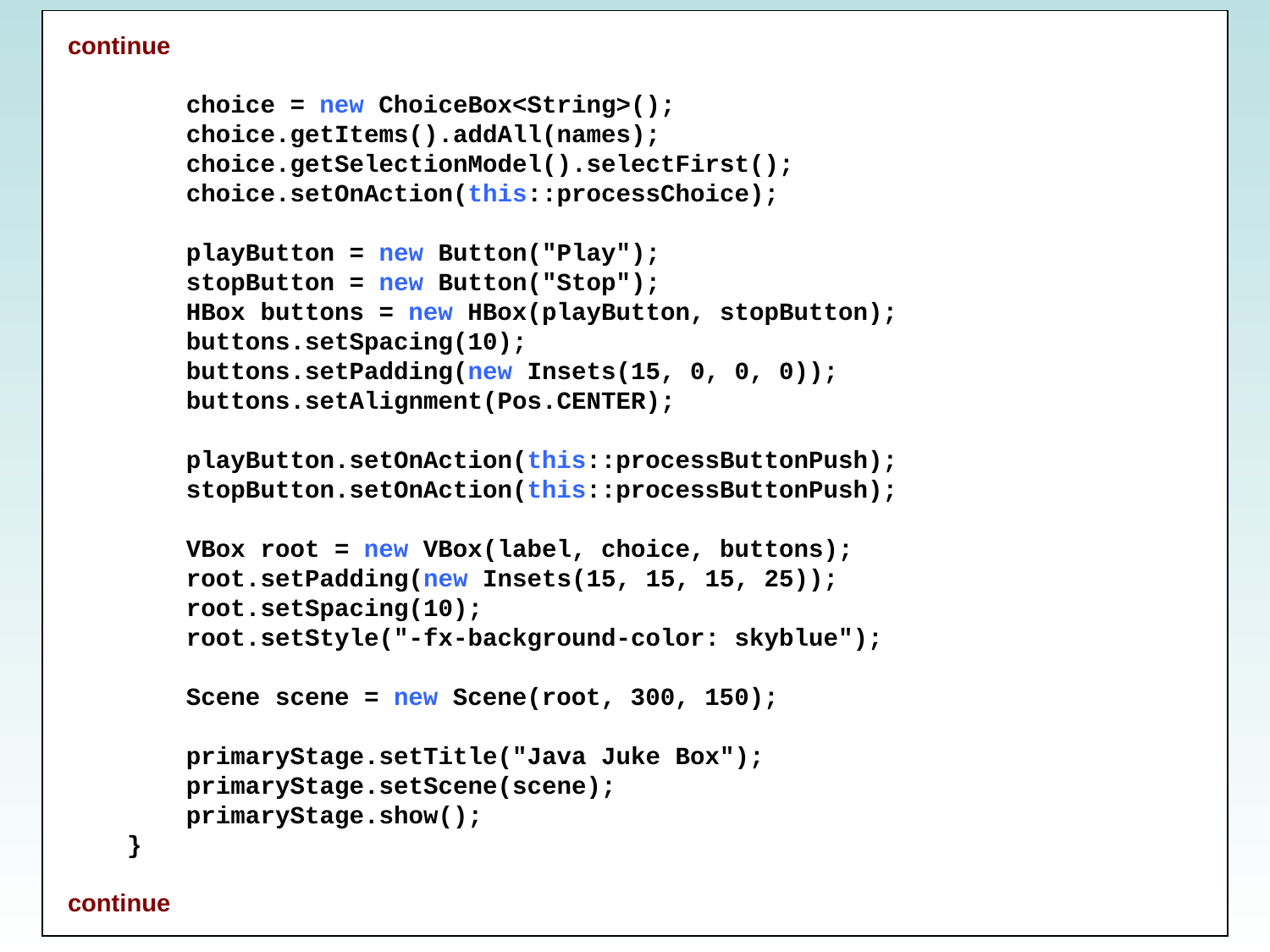

continue

        choice = new ChoiceBox<String>();
        choice.getItems().addAll(names);
        choice.getSelectionModel().selectFirst();
        choice.setOnAction(this::processChoice);

        playButton = new Button("Play");
        stopButton = new Button("Stop");
        HBox buttons = new HBox(playButton, stopButton);
        buttons.setSpacing(10);
        buttons.setPadding(new Insets(15, 0, 0, 0));
        buttons.setAlignment(Pos.CENTER);

        playButton.setOnAction(this::processButtonPush);
        stopButton.setOnAction(this::processButtonPush);

        VBox root = new VBox(label, choice, buttons);
        root.setPadding(new Insets(15, 15, 15, 25));
        root.setSpacing(10);
        root.setStyle("-fx-background-color: skyblue");

        Scene scene = new Scene(root, 300, 150);

        primaryStage.setTitle("Java Juke Box");
        primaryStage.setScene(scene);
        primaryStage.show();
    }

continue
Copyright © 2017 Pearson Education, Inc.